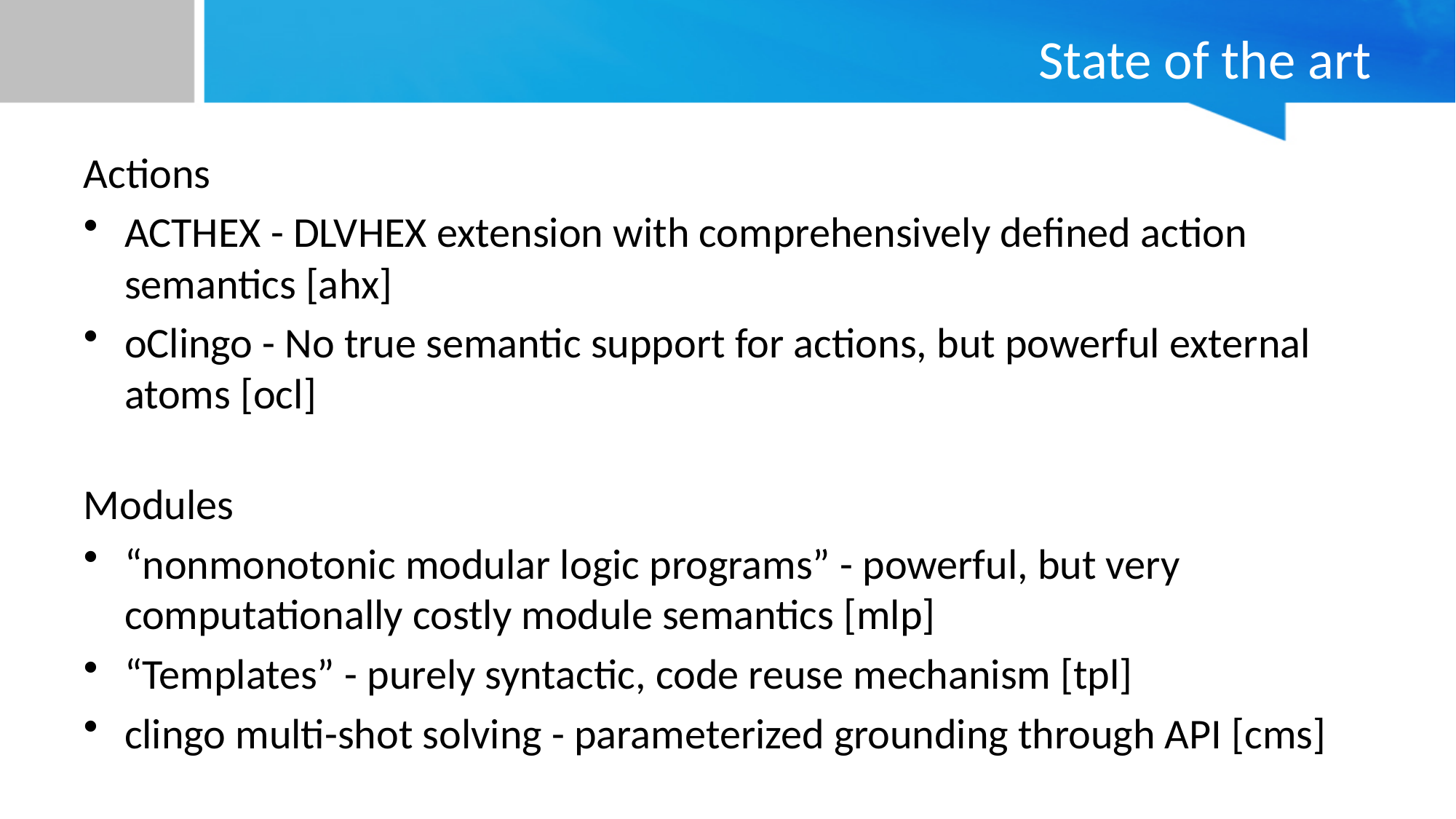

# State of the art
Actions
ACTHEX - DLVHEX extension with comprehensively defined action semantics [ahx]
oClingo - No true semantic support for actions, but powerful external atoms [ocl]
Modules
“nonmonotonic modular logic programs” - powerful, but very computationally costly module semantics [mlp]
“Templates” - purely syntactic, code reuse mechanism [tpl]
clingo multi-shot solving - parameterized grounding through API [cms]